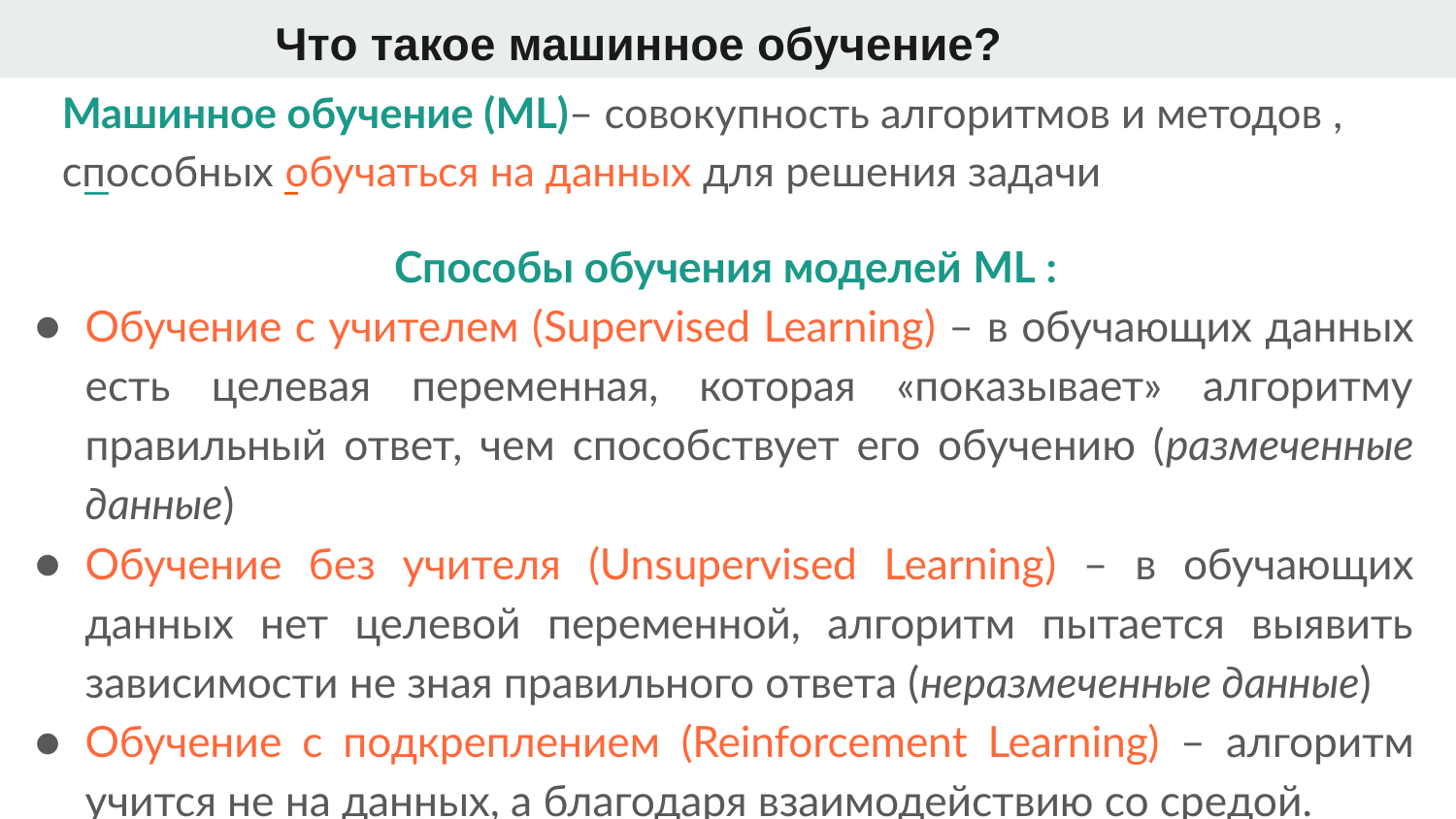

# Что такое машинное обучение?
Машинное обучение (ML)– совокупность алгоритмов и методов , способных обучаться на данных для решения задачи

Способы обучения моделей ML :
Обучение с учителем (Supervised Learning) – в обучающих данных есть целевая переменная, которая «показывает» алгоритму правильный ответ, чем способствует его обучению (размеченные данные)
Обучение без учителя (Unsupervised Learning) – в обучающих данных нет целевой переменной, алгоритм пытается выявить зависимости не зная правильного ответа (неразмеченные данные)
Обучение с подкреплением (Reinforcement Learning) – алгоритм учится не на данных, а благодаря взаимодействию со средой.